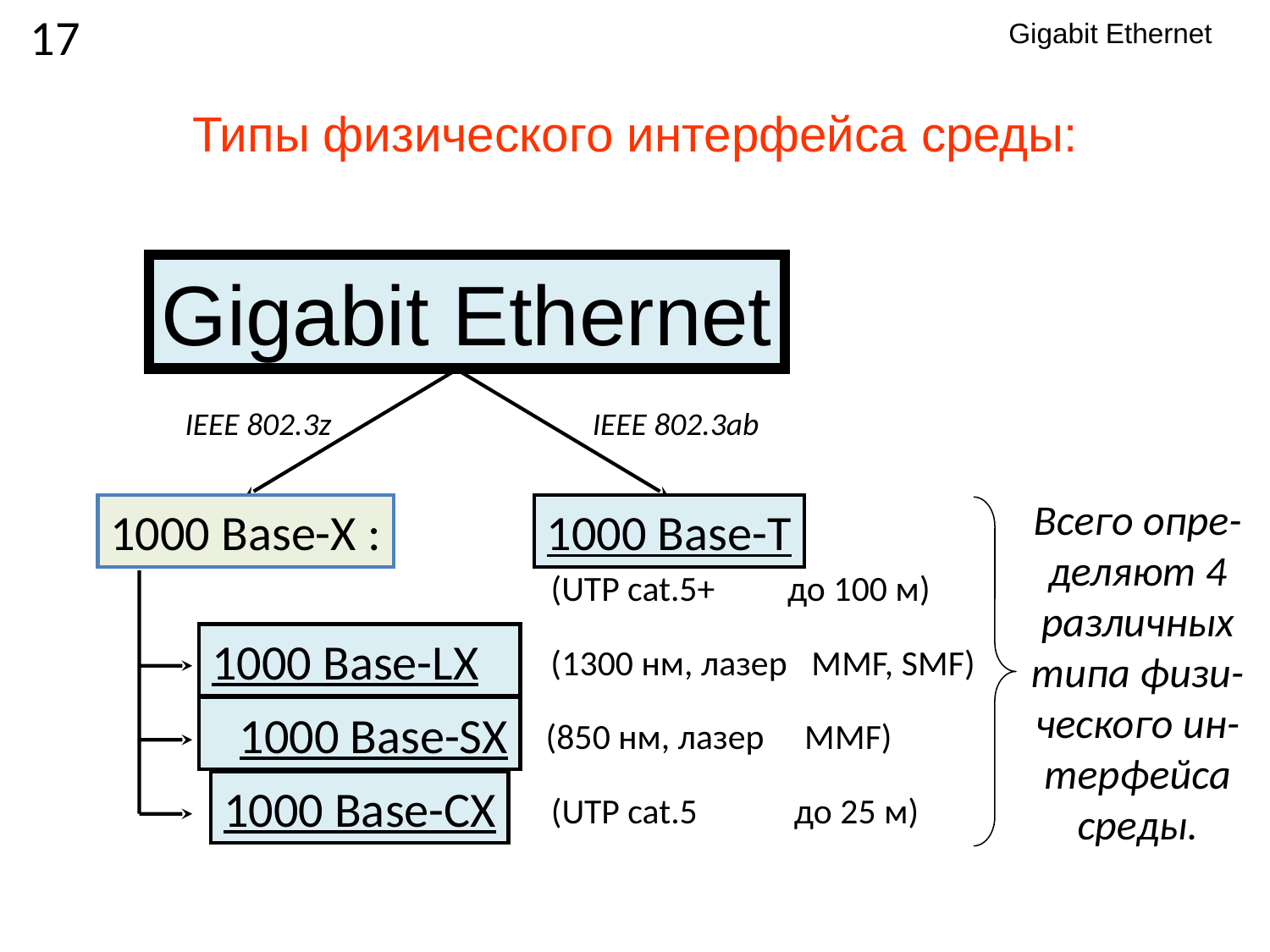

17
Gigabit Ethernet
# Типы физического интерфейса среды:
Gigabit Ethernet

IEEE 802.3z
IEEE 802.3ab
Всего опре-деляют 4 различных типа физи-ческого ин-терфейса среды.
1000 Base-X :
1000 Base-T

(UTP cat.5+         до 100 м)

1000 Base-LX
1000 Base-SX
1000 Base-CX
(1300 нм, лазер   MMF, SMF)
(850 нм, лазер     MMF)
(UTP cat.5            до 25 м)